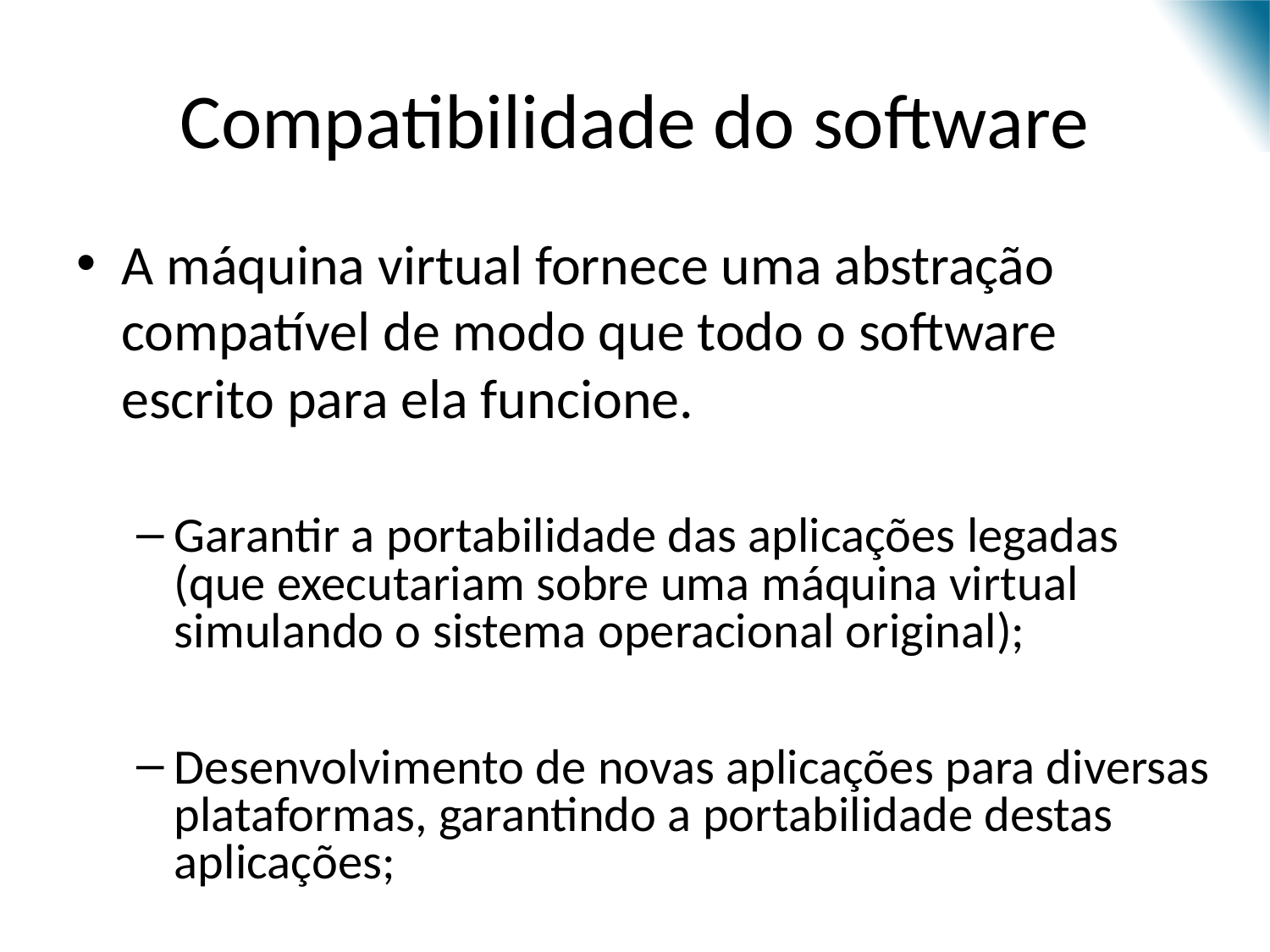

# Compatibilidade do software
A máquina virtual fornece uma abstração compatível de modo que todo o software escrito para ela funcione.

Garantir a portabilidade das aplicações legadas (que executariam sobre uma máquina virtual simulando o sistema operacional original);

Desenvolvimento de novas aplicações para diversas plataformas, garantindo a portabilidade destas aplicações;